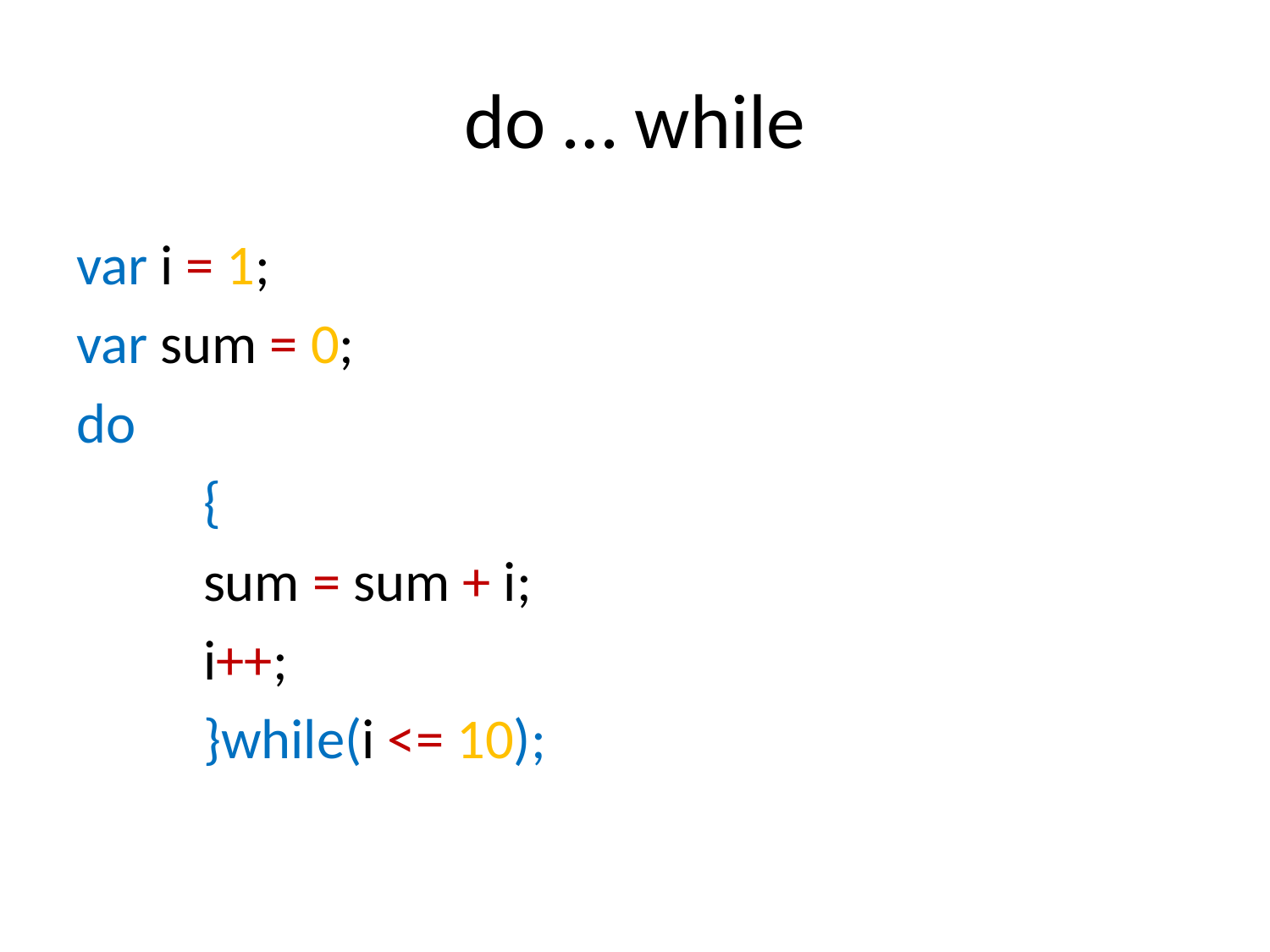

# do … while
var i = 1;
var sum = 0;
do
	{
	sum = sum + i;
	i++;
	}while(i <= 10);